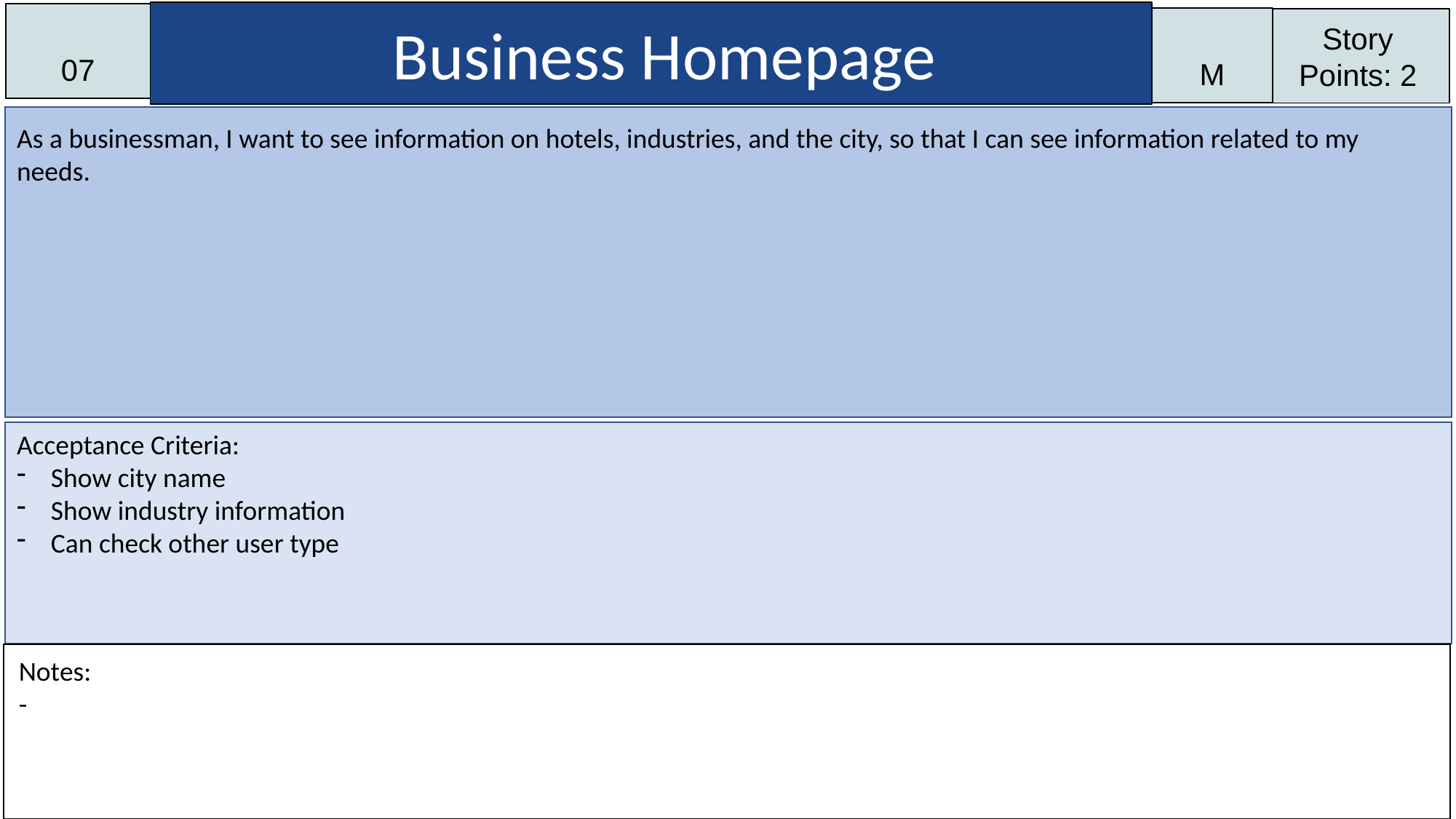

Business Homepage

07

M
Story Points: 2

As a businessman, I want to see information on hotels, industries, and the city, so that I can see information related to my needs.

Acceptance Criteria:
Show city name
Show industry information
Can check other user type

Notes:
-